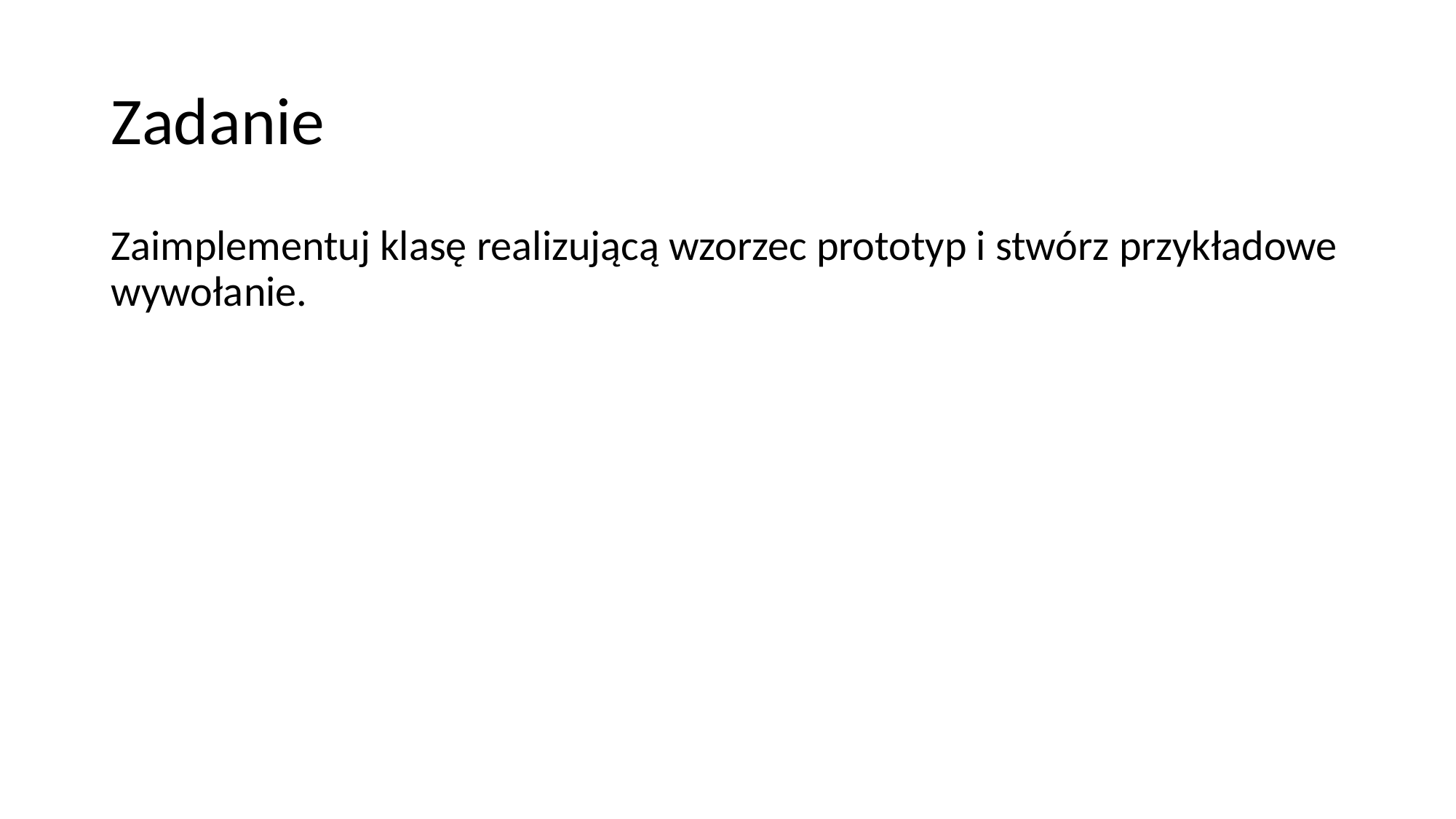

# Zadanie
Zaimplementuj klasę realizującą wzorzec prototyp i stwórz przykładowe wywołanie.